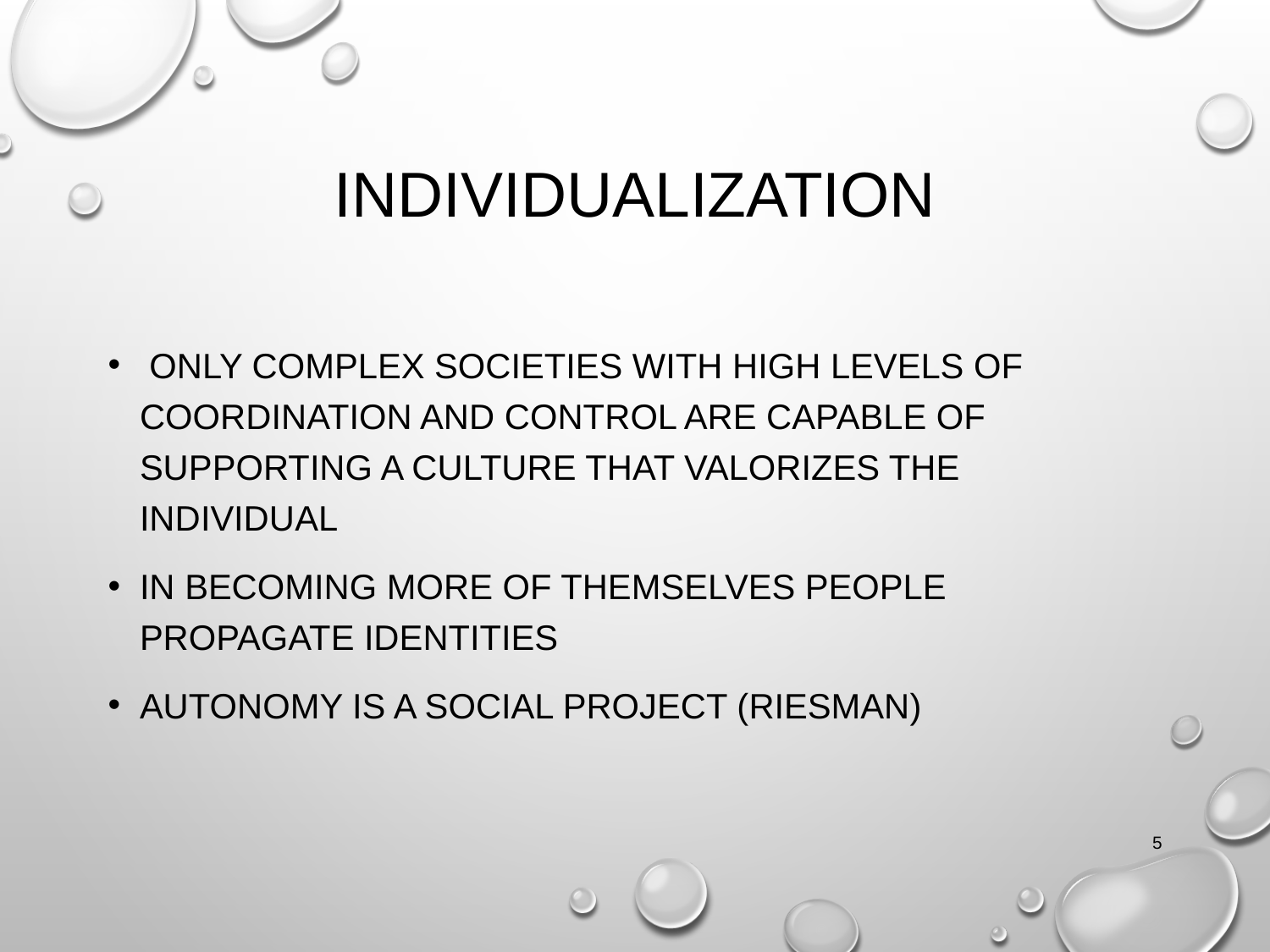

# Individualization
 Only complex societies with high levels of coordination and control are capable of supporting a culture that valorizes the individual
In becoming more of themselves people propagate identities
Autonomy is a social project (Riesman)
5